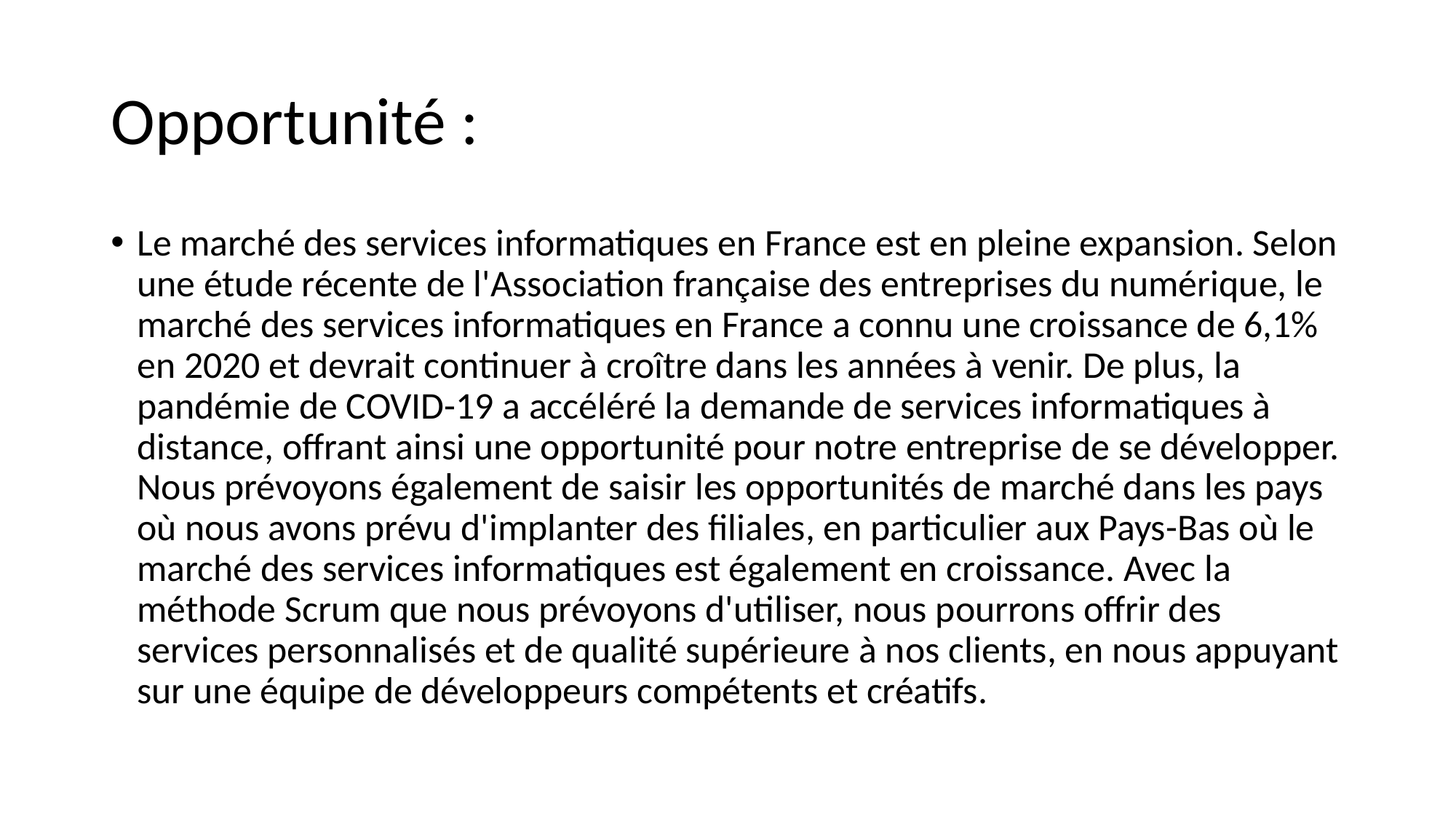

# Opportunité :
Le marché des services informatiques en France est en pleine expansion. Selon une étude récente de l'Association française des entreprises du numérique, le marché des services informatiques en France a connu une croissance de 6,1% en 2020 et devrait continuer à croître dans les années à venir. De plus, la pandémie de COVID-19 a accéléré la demande de services informatiques à distance, offrant ainsi une opportunité pour notre entreprise de se développer. Nous prévoyons également de saisir les opportunités de marché dans les pays où nous avons prévu d'implanter des filiales, en particulier aux Pays-Bas où le marché des services informatiques est également en croissance. Avec la méthode Scrum que nous prévoyons d'utiliser, nous pourrons offrir des services personnalisés et de qualité supérieure à nos clients, en nous appuyant sur une équipe de développeurs compétents et créatifs.